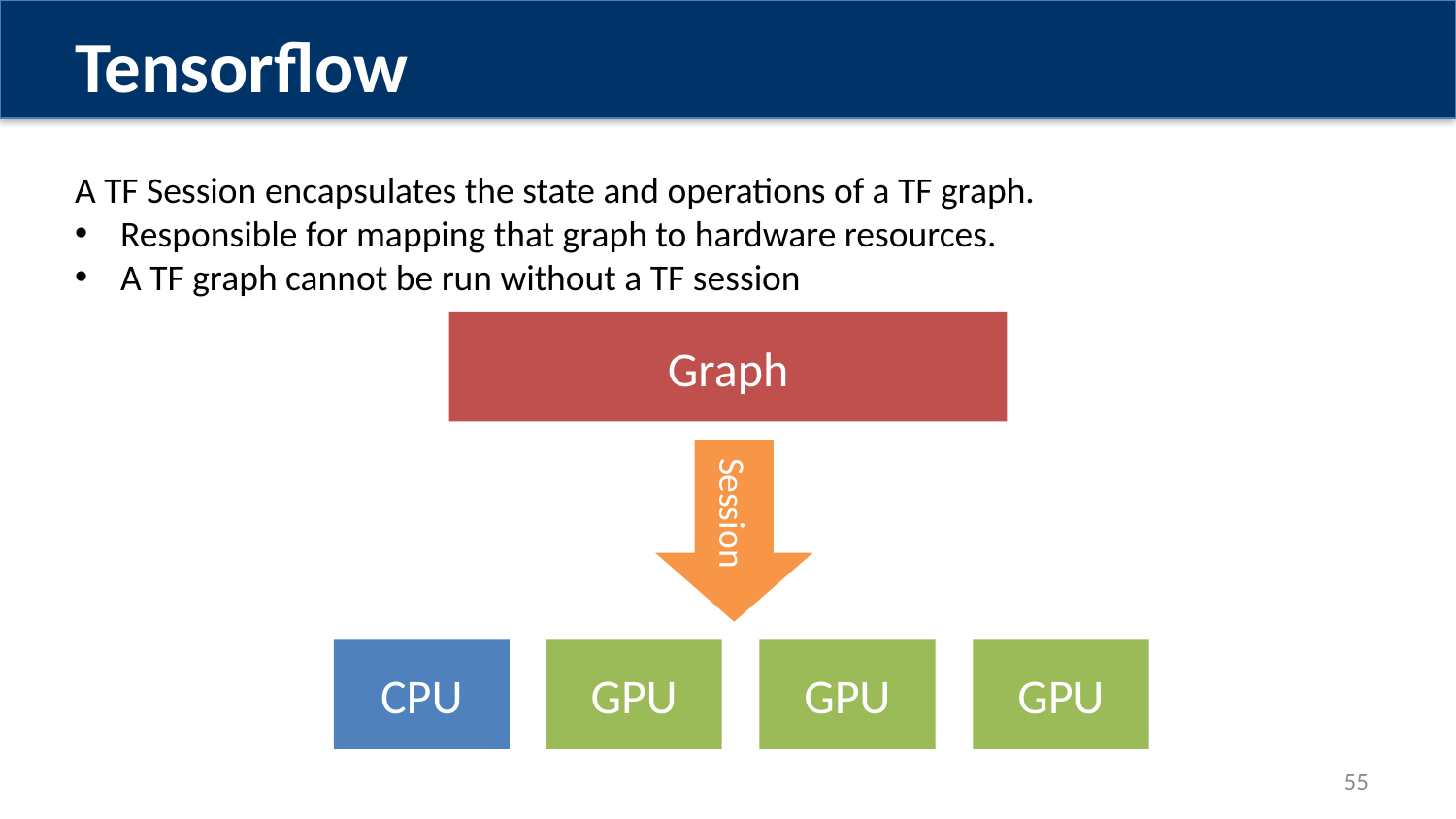

Tensorflow
A TF Session encapsulates the state and operations of a TF graph.
Responsible for mapping that graph to hardware resources.
A TF graph cannot be run without a TF session
Graph
Session
CPU
GPU
GPU
GPU
55